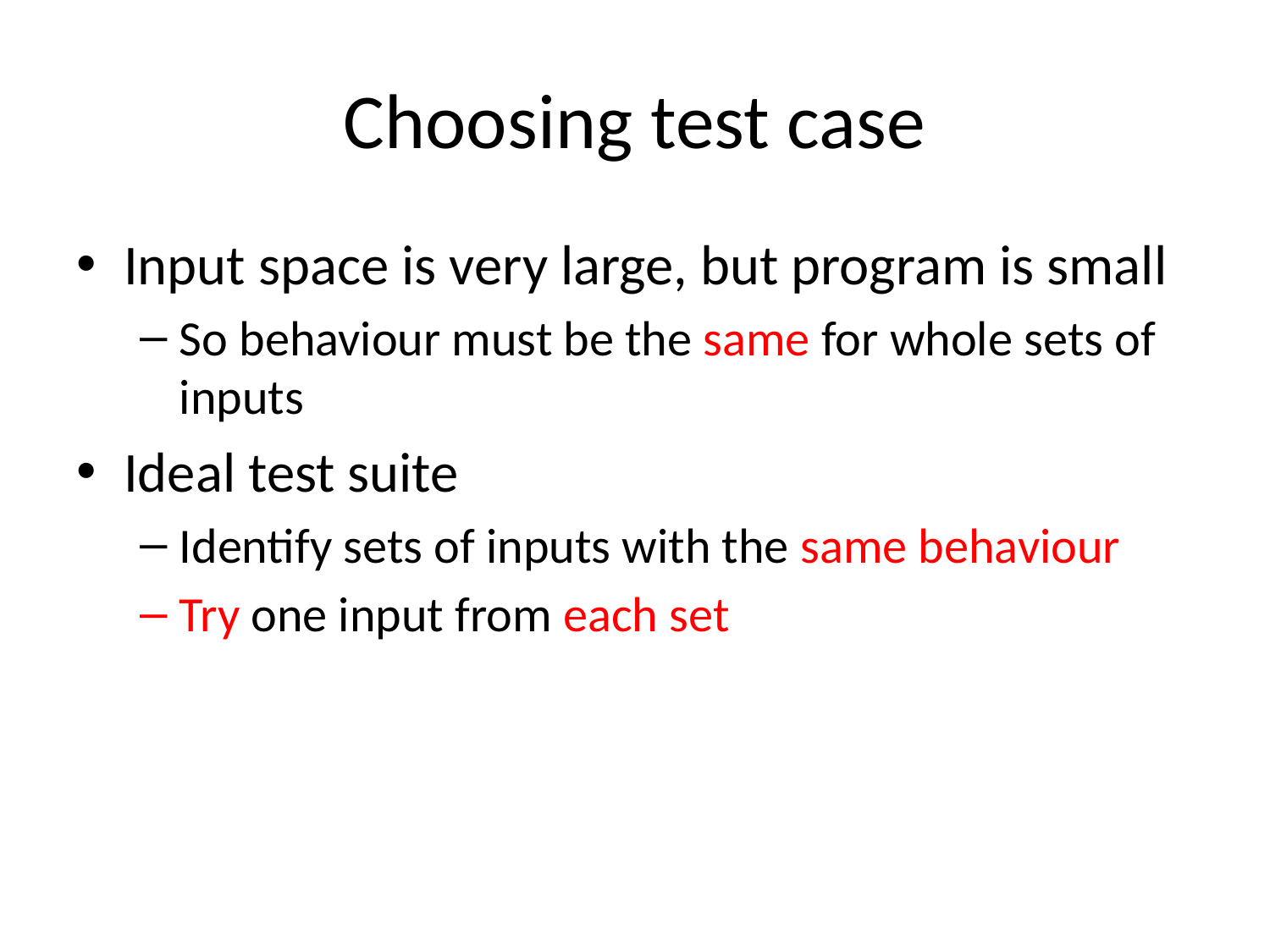

# Choosing test case
Input space is very large, but program is small
So behaviour must be the same for whole sets of inputs
Ideal test suite
Identify sets of inputs with the same behaviour
Try one input from each set